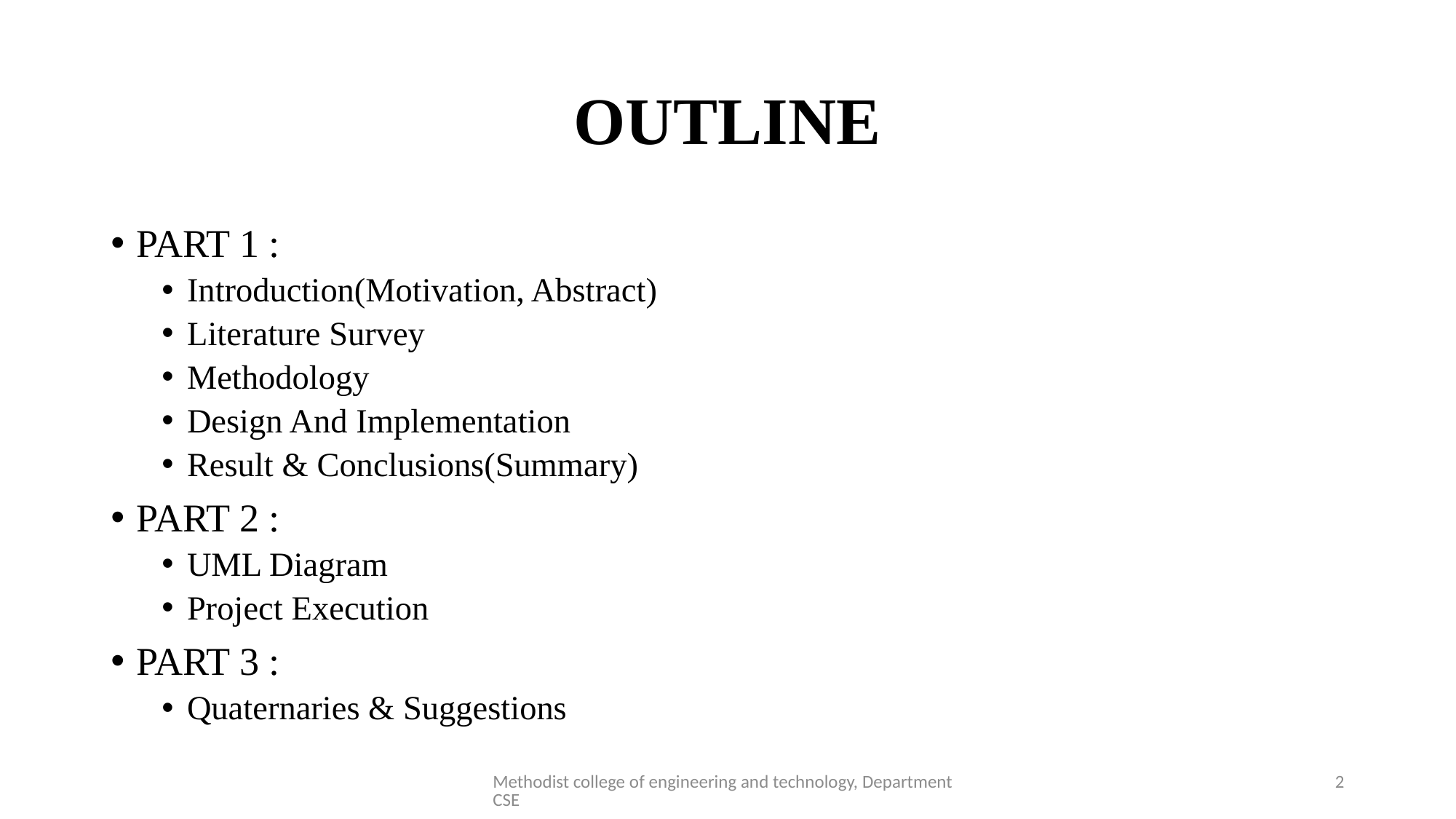

# OUTLINE
PART 1 :
Introduction(Motivation, Abstract)
Literature Survey
Methodology
Design And Implementation
Result & Conclusions(Summary)
PART 2 :
UML Diagram
Project Execution
PART 3 :
Quaternaries & Suggestions
Methodist college of engineering and technology, Department CSE
2